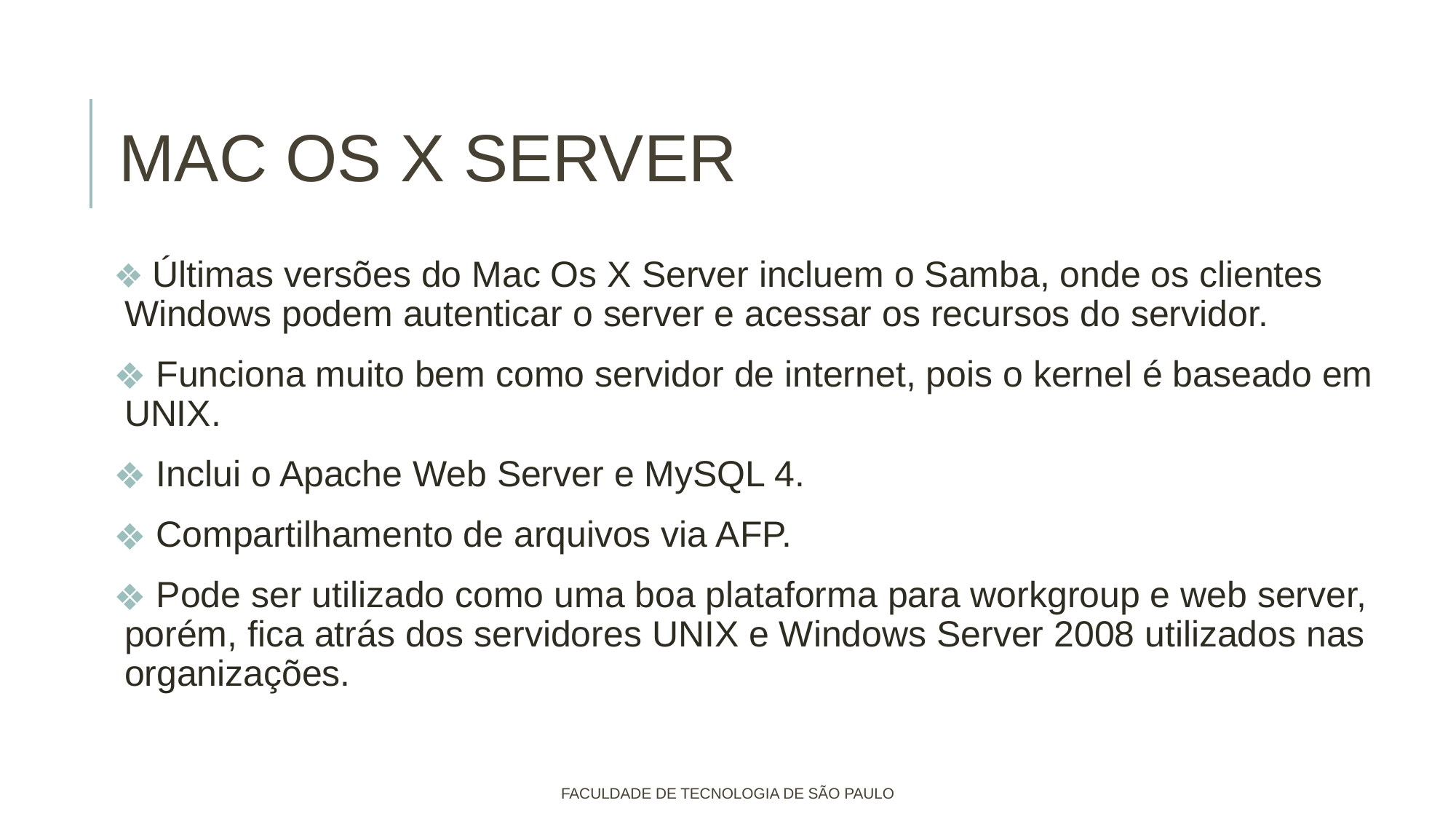

# MAC OS X SERVER
 Últimas versões do Mac Os X Server incluem o Samba, onde os clientes Windows podem autenticar o server e acessar os recursos do servidor.
 Funciona muito bem como servidor de internet, pois o kernel é baseado em UNIX.
 Inclui o Apache Web Server e MySQL 4.
 Compartilhamento de arquivos via AFP.
 Pode ser utilizado como uma boa plataforma para workgroup e web server, porém, fica atrás dos servidores UNIX e Windows Server 2008 utilizados nas organizações.
FACULDADE DE TECNOLOGIA DE SÃO PAULO